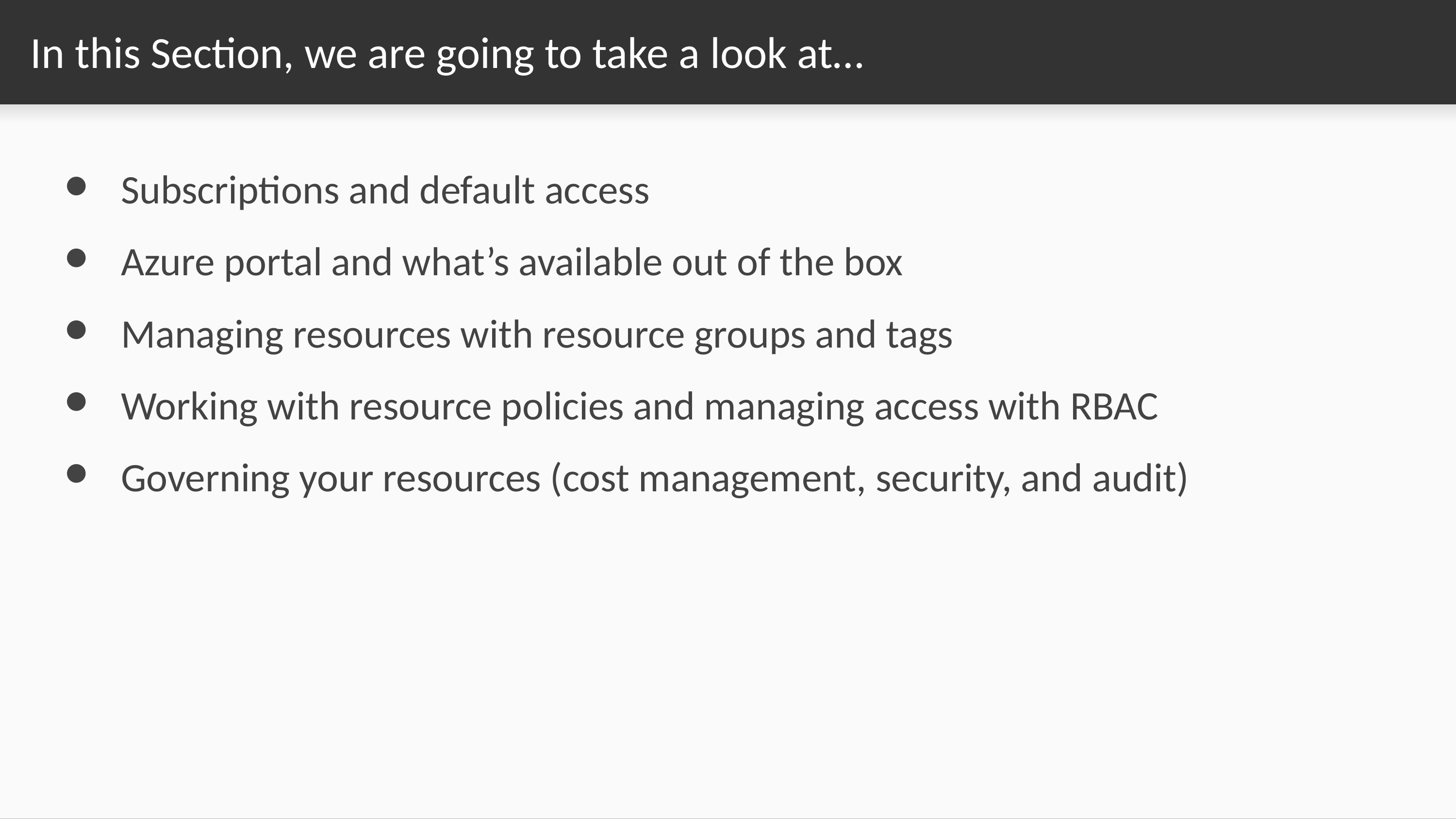

# In this Section, we are going to take a look at…
Subscriptions and default access
Azure portal and what’s available out of the box
Managing resources with resource groups and tags
Working with resource policies and managing access with RBAC
Governing your resources (cost management, security, and audit)